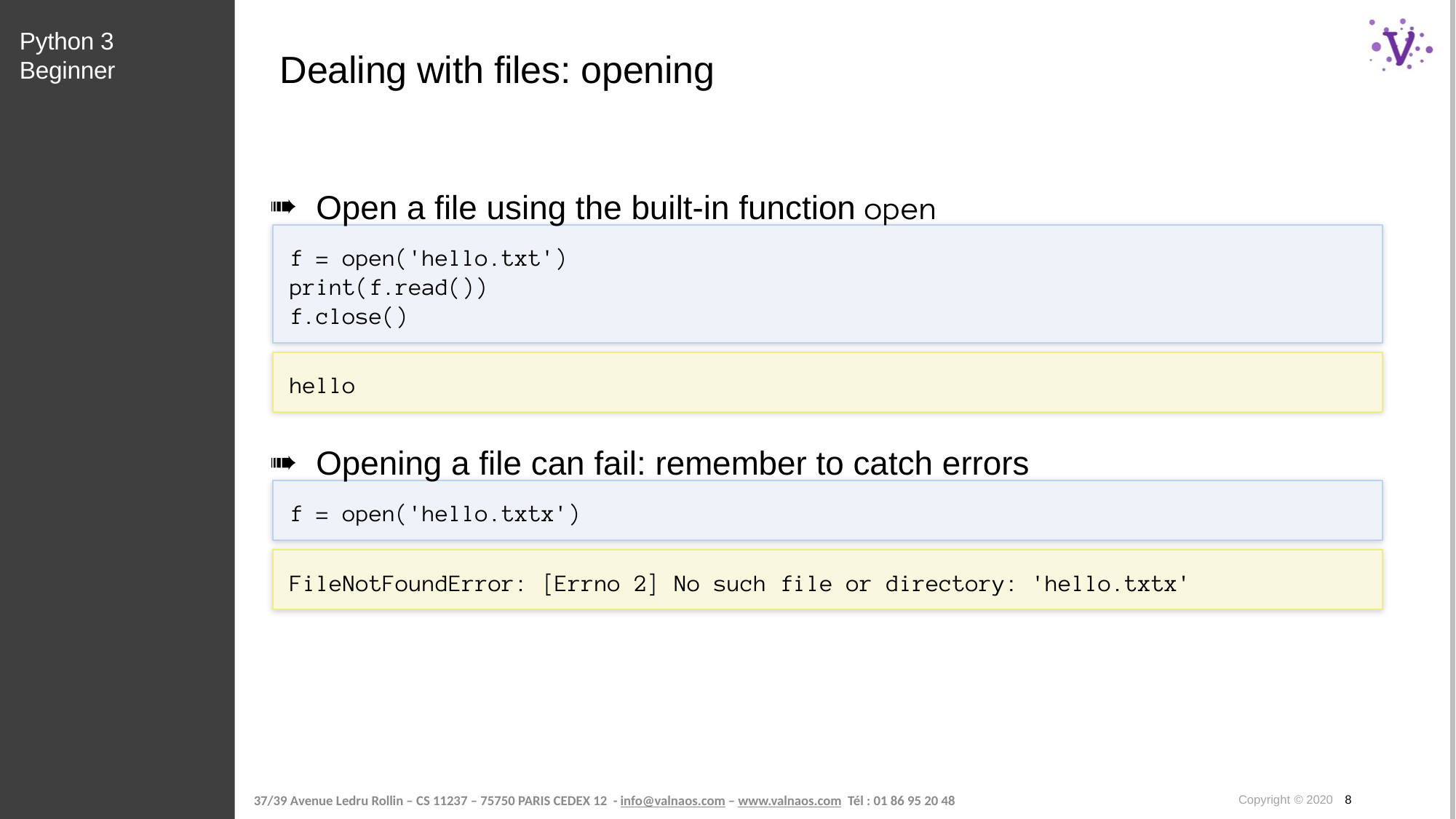

Python 3 Beginner
# Dealing with files: opening
Open a file using the built-in function open
f = open('hello.txt')
print(f.read())
f.close()
hello
Opening a file can fail: remember to catch errors
f = open('hello.txtx')
FileNotFoundError: [Errno 2] No such file or directory: 'hello.txtx'
Copyright © 2020   8